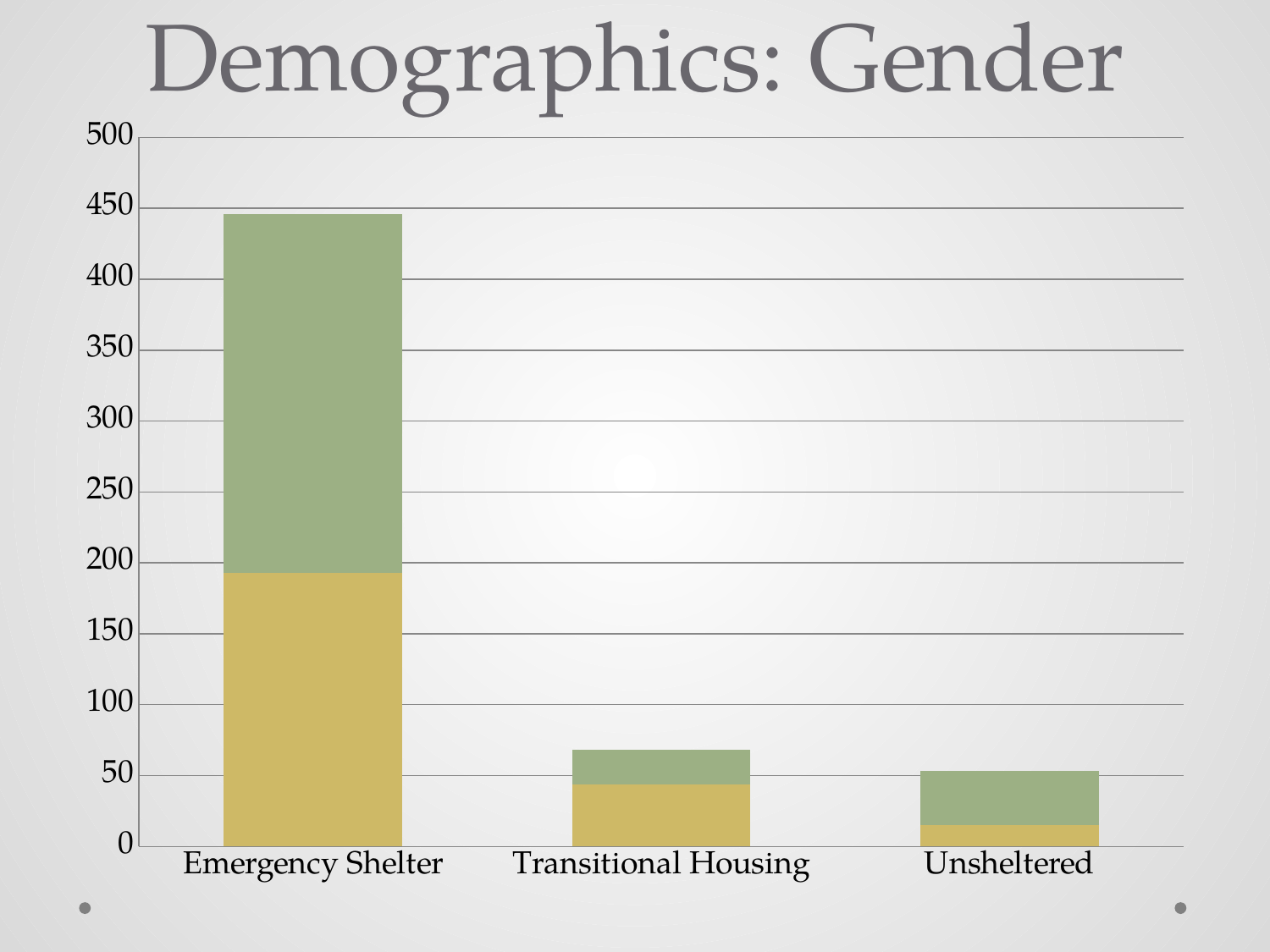

# Demographics: Gender

### Chart

| Category | Female | Male | Transgender | Doesn't Identify as female, male or transgender |
|---|---|---|---|---|
| Emergency Shelter | 193.0 | 253.0 | 0.0 | 0.0 |
| Transitional Housing | 44.0 | 24.0 | 0.0 | 0.0 |
| Unsheltered | 15.0 | 38.0 | 0.0 | 0.0 |